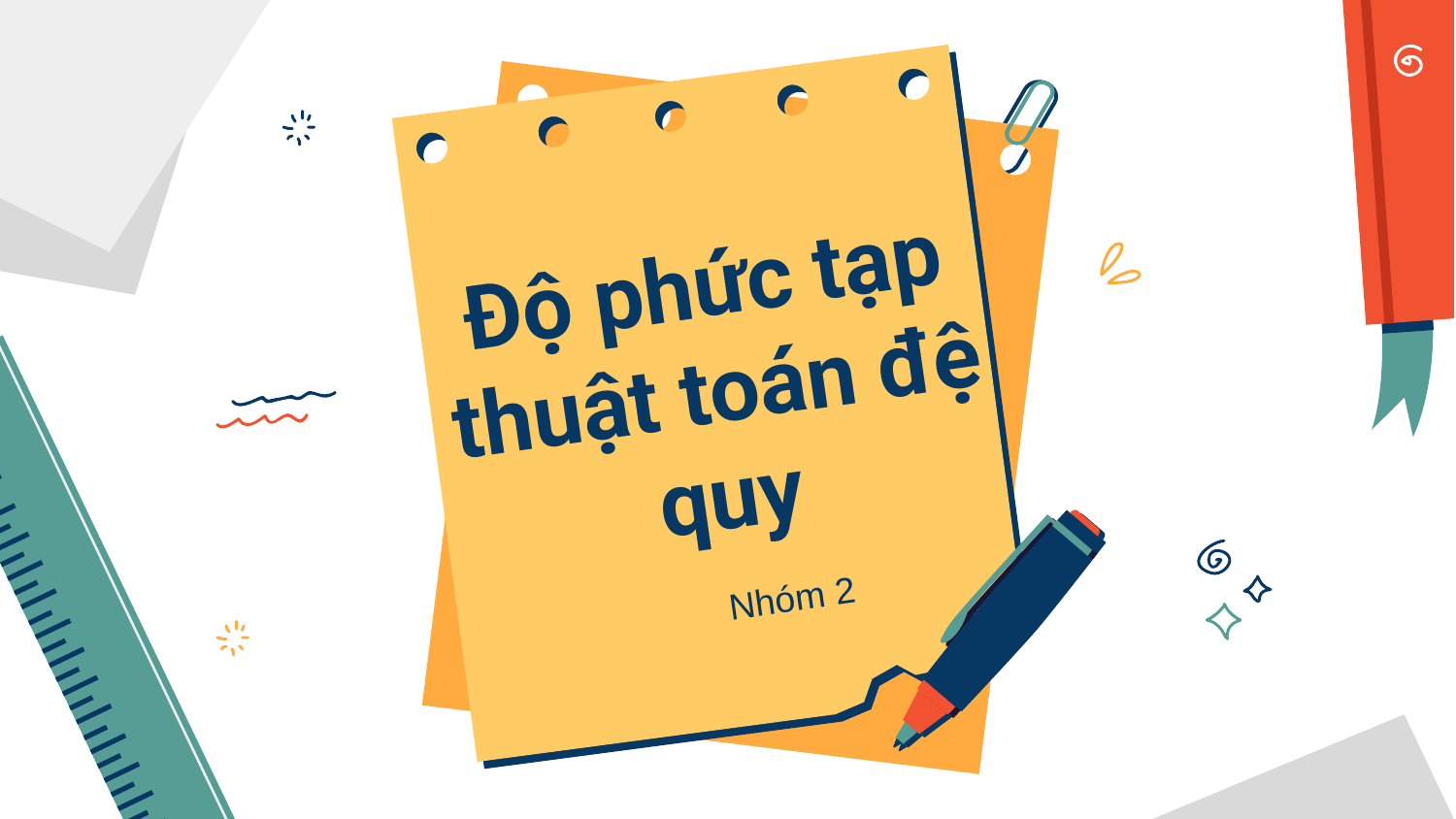

# Độ phức tạp thuật toán đệ quy
Nhóm 2